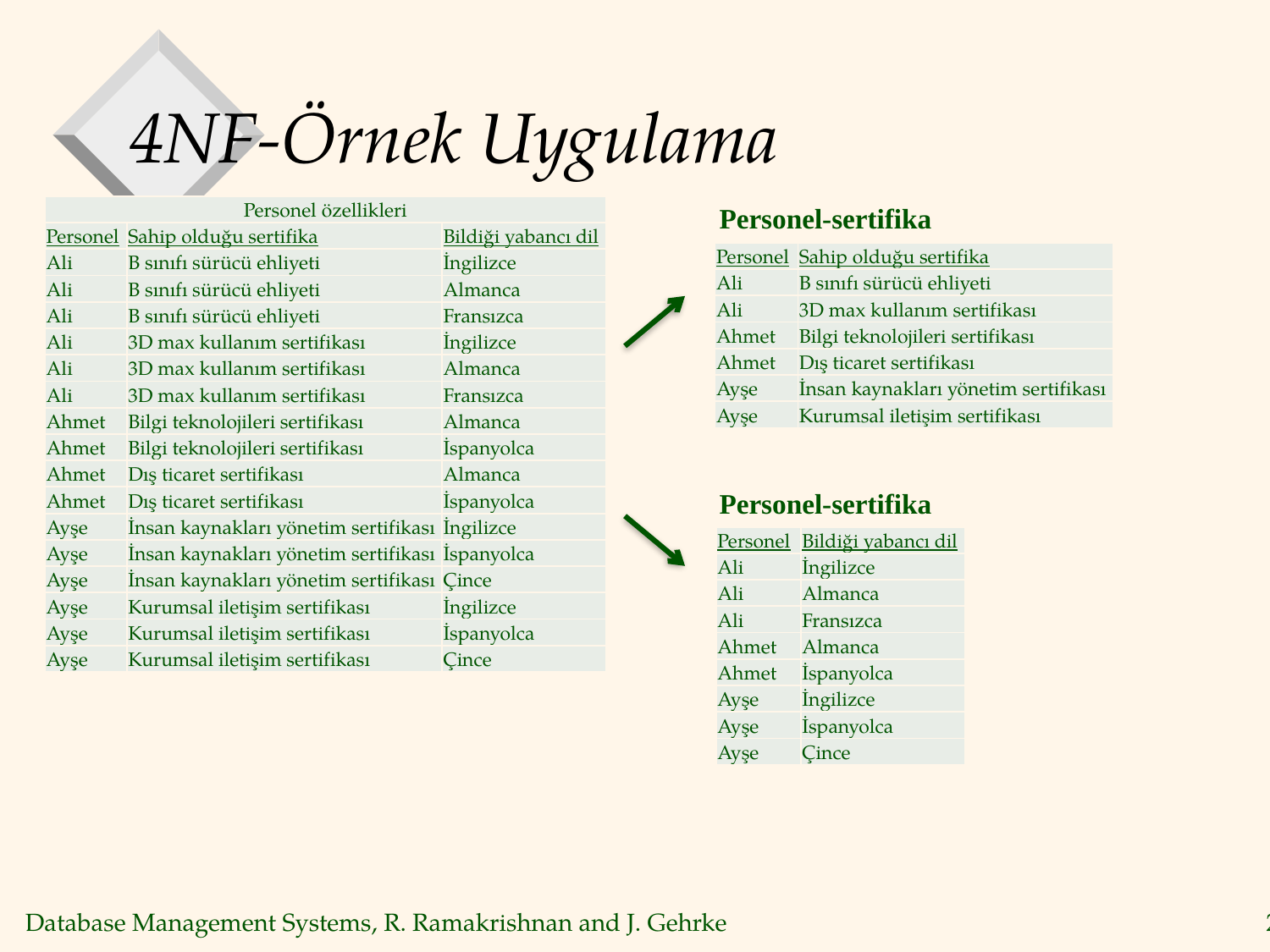

# 4NF-Örnek Uygulama
Personel-sertifika
| Personel özellikleri |  |  |
| --- | --- | --- |
| Personel | Sahip olduğu sertifika | Bildiği yabancı dil |
| Ali | B sınıfı sürücü ehliyeti | İngilizce |
| Ali | B sınıfı sürücü ehliyeti | Almanca |
| Ali | B sınıfı sürücü ehliyeti | Fransızca |
| Ali | 3D max kullanım sertifikası | İngilizce |
| Ali | 3D max kullanım sertifikası | Almanca |
| Ali | 3D max kullanım sertifikası | Fransızca |
| Ahmet | Bilgi teknolojileri sertifikası | Almanca |
| Ahmet | Bilgi teknolojileri sertifikası | İspanyolca |
| Ahmet | Dış ticaret sertifikası | Almanca |
| Ahmet | Dış ticaret sertifikası | İspanyolca |
| Ayşe | İnsan kaynakları yönetim sertifikası | İngilizce |
| Ayşe | İnsan kaynakları yönetim sertifikası | İspanyolca |
| Ayşe | İnsan kaynakları yönetim sertifikası | Çince |
| Ayşe | Kurumsal iletişim sertifikası | İngilizce |
| Ayşe | Kurumsal iletişim sertifikası | İspanyolca |
| Ayşe | Kurumsal iletişim sertifikası | Çince |
| Personel | Sahip olduğu sertifika |
| --- | --- |
| Ali | B sınıfı sürücü ehliyeti |
| Ali | 3D max kullanım sertifikası |
| Ahmet | Bilgi teknolojileri sertifikası |
| Ahmet | Dış ticaret sertifikası |
| Ayşe | İnsan kaynakları yönetim sertifikası |
| Ayşe | Kurumsal iletişim sertifikası |
Personel-sertifika
| Personel | Bildiği yabancı dil |
| --- | --- |
| Ali | İngilizce |
| Ali | Almanca |
| Ali | Fransızca |
| Ahmet | Almanca |
| Ahmet | İspanyolca |
| Ayşe | İngilizce |
| Ayşe | İspanyolca |
| Ayşe | Çince |